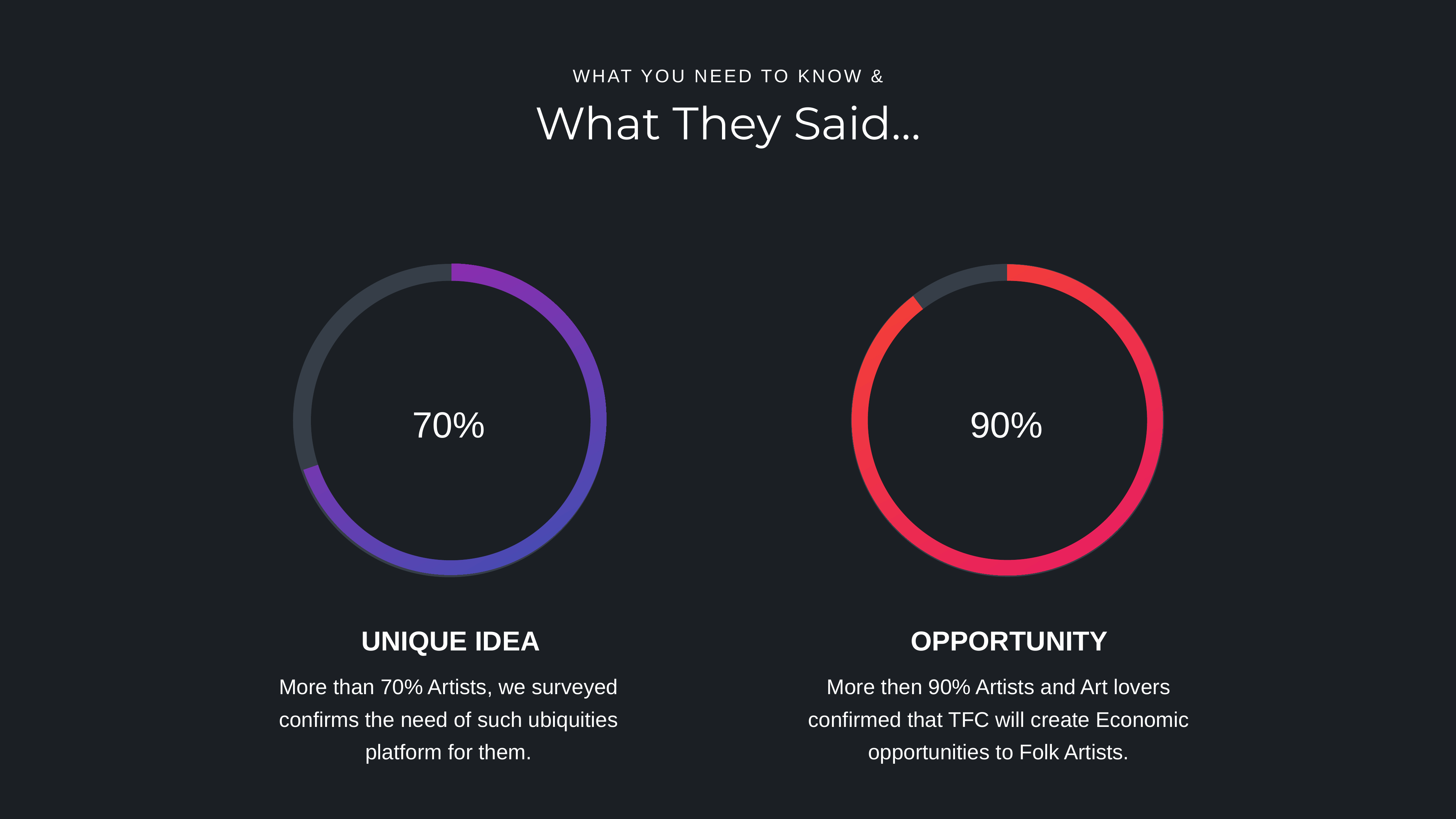

WHAT YOU NEED TO KNOW &
What They Said…

90%
70%
UNIQUE IDEA
More than 70% Artists, we surveyed confirms the need of such ubiquities platform for them.
OPPORTUNITY
More then 90% Artists and Art lovers confirmed that TFC will create Economic opportunities to Folk Artists.